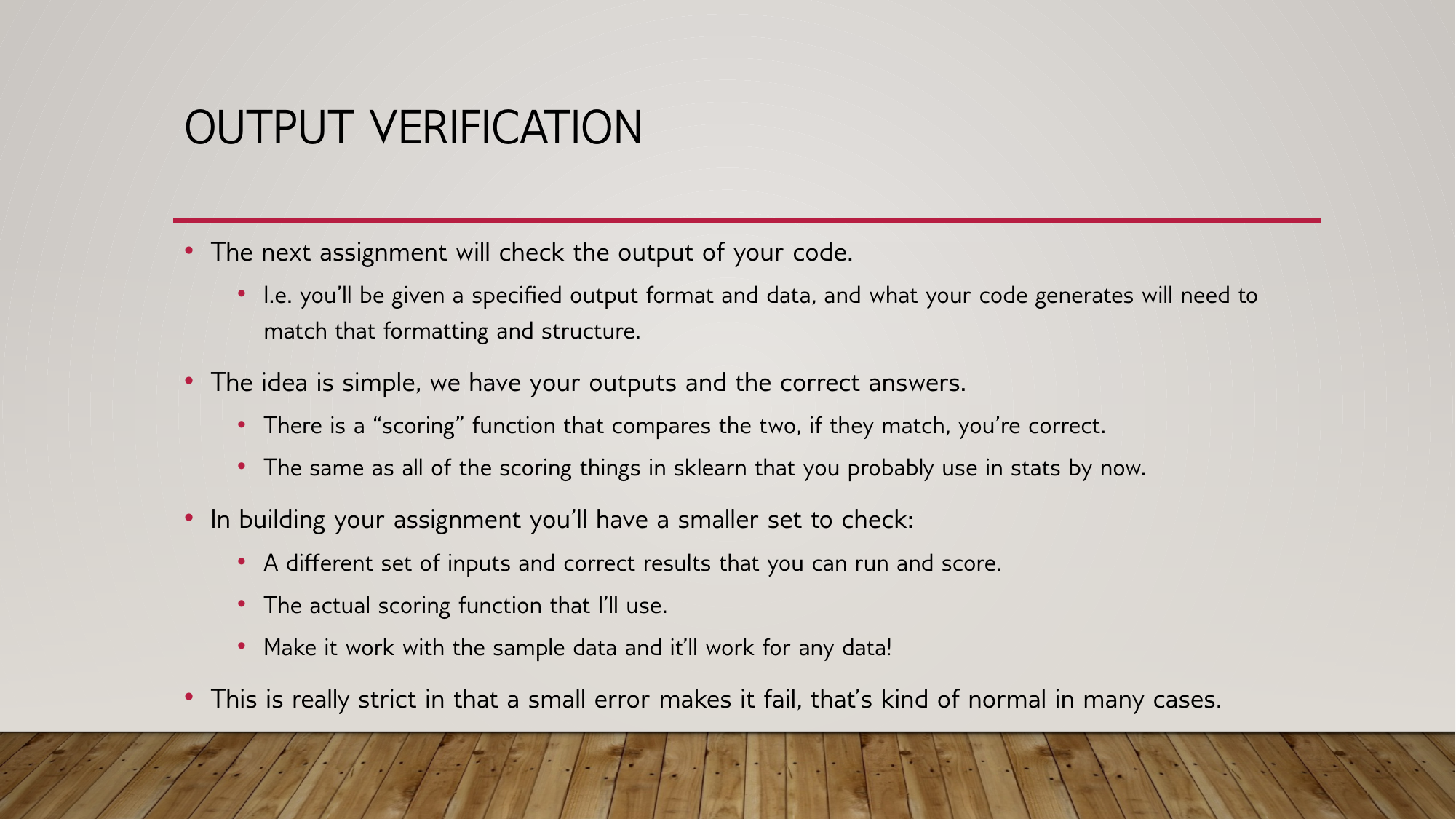

# Output Verification
The next assignment will check the output of your code.
I.e. you’ll be given a specified output format and data, and what your code generates will need to match that formatting and structure.
The idea is simple, we have your outputs and the correct answers.
There is a “scoring” function that compares the two, if they match, you’re correct.
The same as all of the scoring things in sklearn that you probably use in stats by now.
In building your assignment you’ll have a smaller set to check:
A different set of inputs and correct results that you can run and score.
The actual scoring function that I’ll use.
Make it work with the sample data and it’ll work for any data!
This is really strict in that a small error makes it fail, that’s kind of normal in many cases.